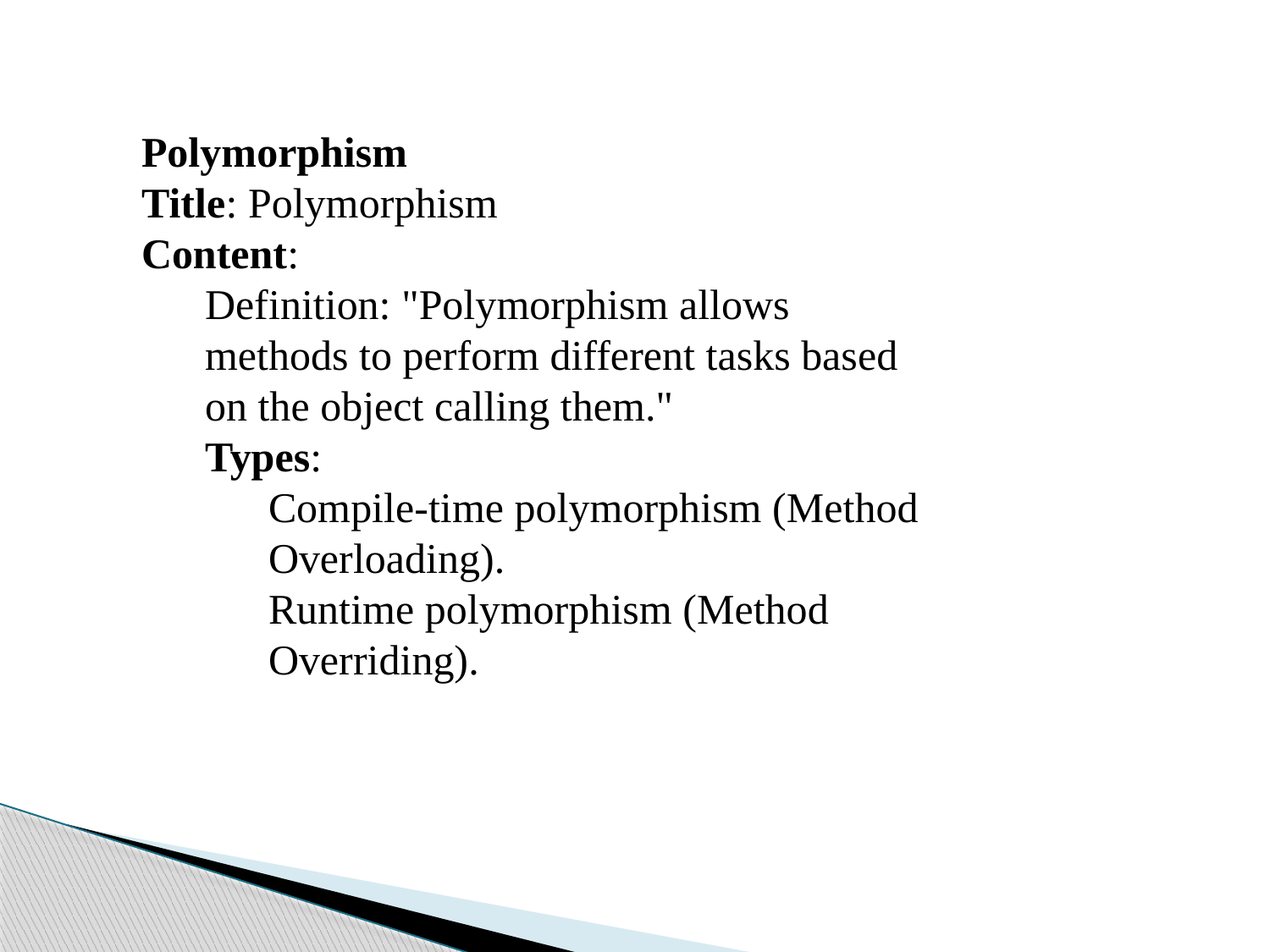

Polymorphism
Title: Polymorphism
Content:
Definition: "Polymorphism allows methods to perform different tasks based on the object calling them."
Types:
Compile-time polymorphism (Method Overloading).
Runtime polymorphism (Method Overriding).